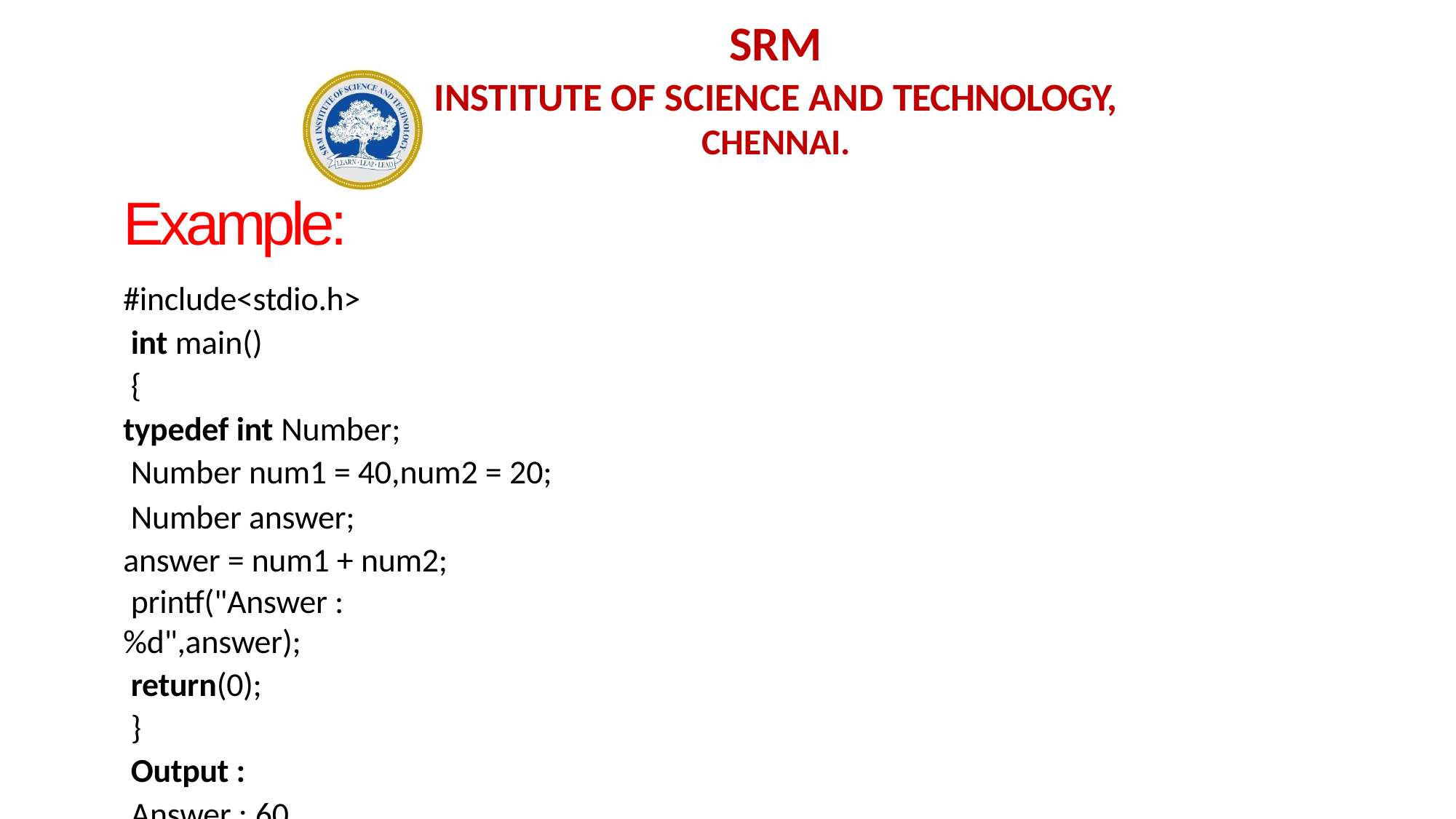

# SRM

INSTITUTE OF SCIENCE AND TECHNOLOGY,
CHENNAI.
Example:
#include<stdio.h>
int main()
{
typedef int Number;
Number num1 = 40,num2 = 20;
Number answer;  answer = num1 + num2;
printf("Answer : %d",answer);
return(0);
}
Output :
Answer : 60